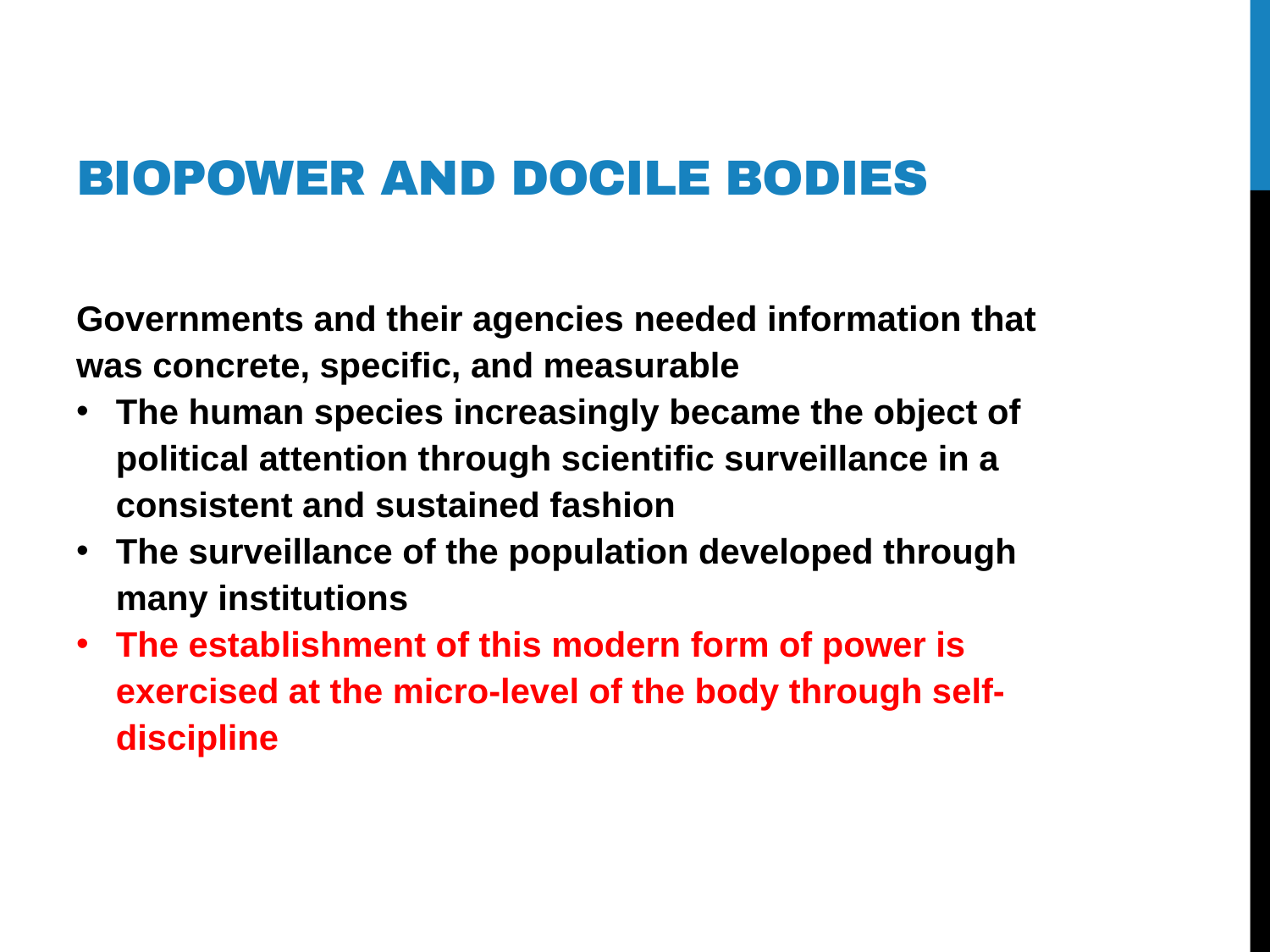

# Biopower and docile bodies

Governments and their agencies needed information that was concrete, specific, and measurable
The human species increasingly became the object of political attention through scientific surveillance in a consistent and sustained fashion
The surveillance of the population developed through many institutions
The establishment of this modern form of power is exercised at the micro-level of the body through self-discipline